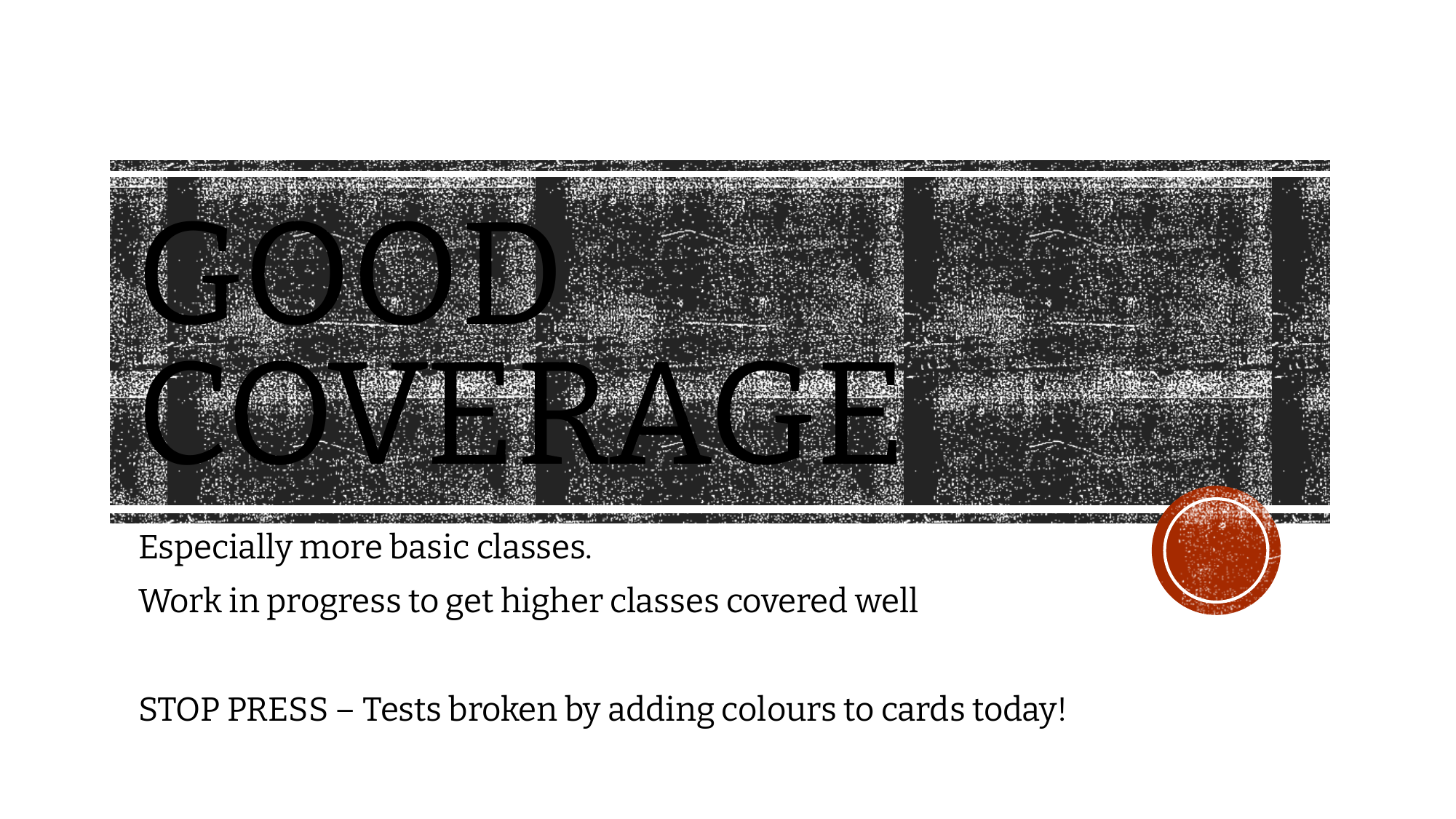

# GOOD COVERAGE
Especially more basic classes.
Work in progress to get higher classes covered well

STOP PRESS – Tests broken by adding colours to cards today!